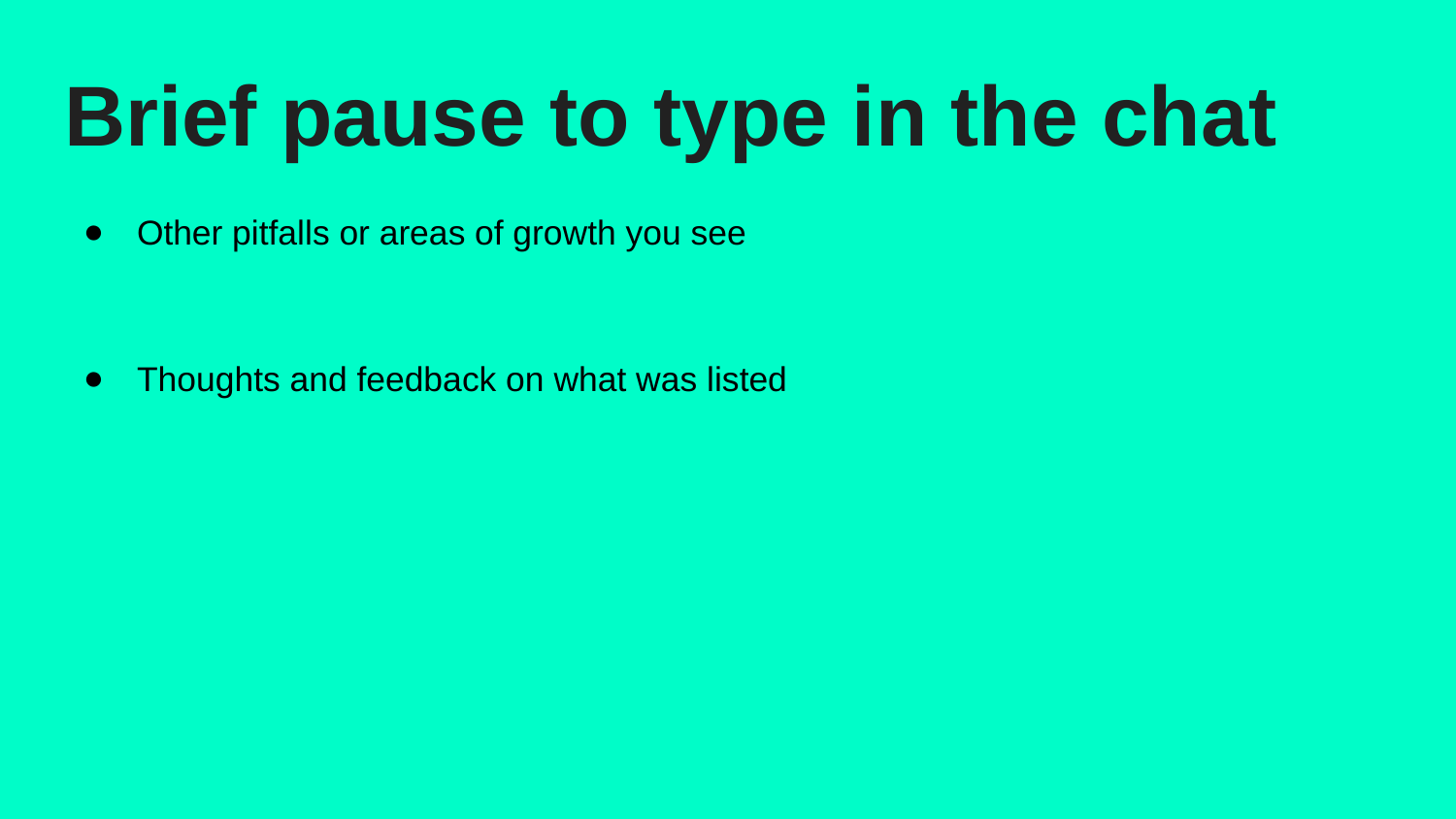

# Brief pause to type in the chat
Other pitfalls or areas of growth you see

Thoughts and feedback on what was listed